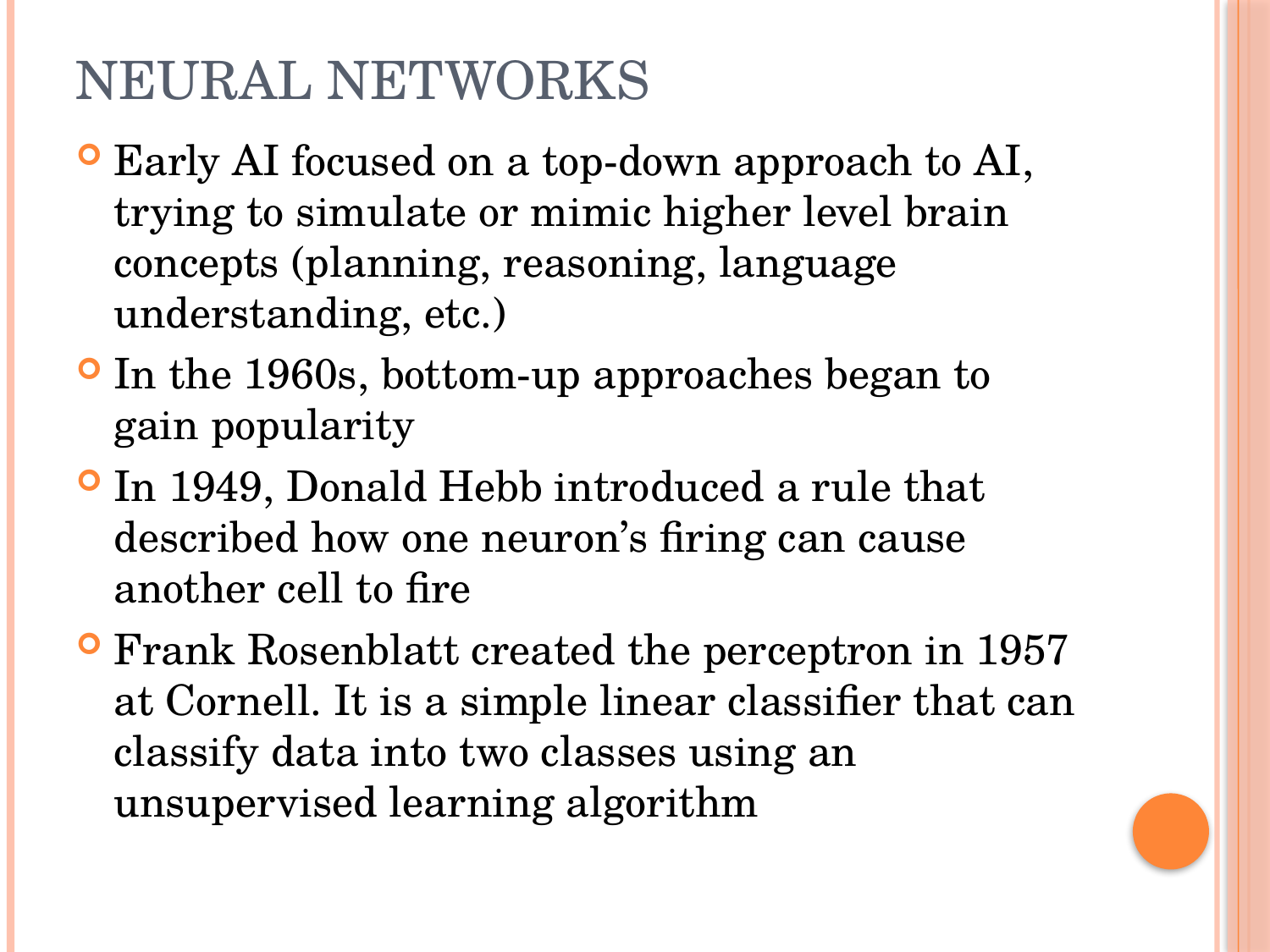

# Neural Networks
Early AI focused on a top-down approach to AI, trying to simulate or mimic higher level brain concepts (planning, reasoning, language understanding, etc.)
In the 1960s, bottom-up approaches began to gain popularity
In 1949, Donald Hebb introduced a rule that described how one neuron’s firing can cause another cell to fire
Frank Rosenblatt created the perceptron in 1957 at Cornell. It is a simple linear classifier that can classify data into two classes using an unsupervised learning algorithm